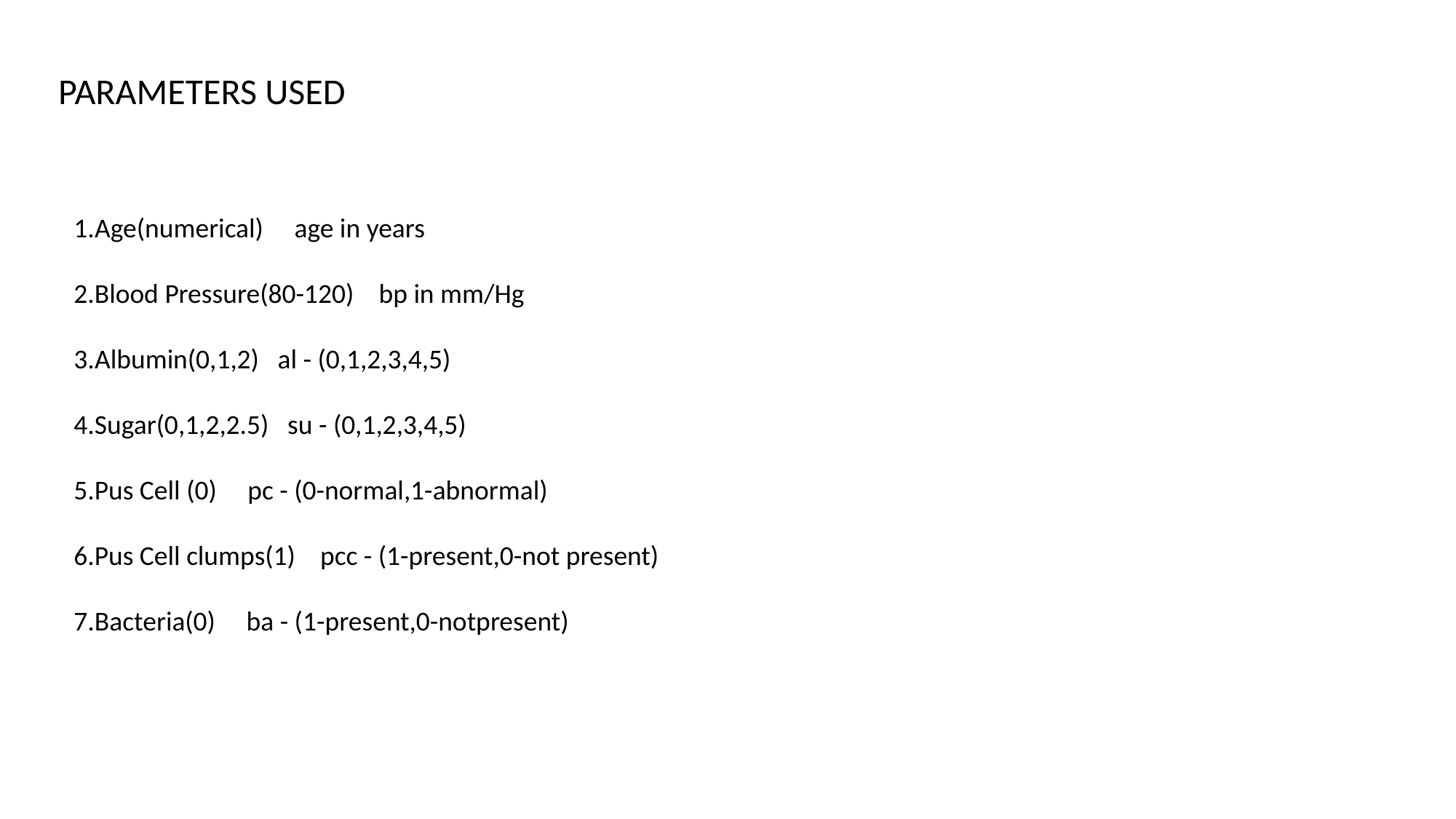

PARAMETERS USED
1.Age(numerical)     age in years

2.Blood Pressure(80-120)    bp in mm/Hg

3.Albumin(0,1,2)   al - (0,1,2,3,4,5)

4.Sugar(0,1,2,2.5)   su - (0,1,2,3,4,5)

5.Pus Cell (0)     pc - (0-normal,1-abnormal)

6.Pus Cell clumps(1)    pcc - (1-present,0-not present)

7.Bacteria(0)     ba - (1-present,0-notpresent)